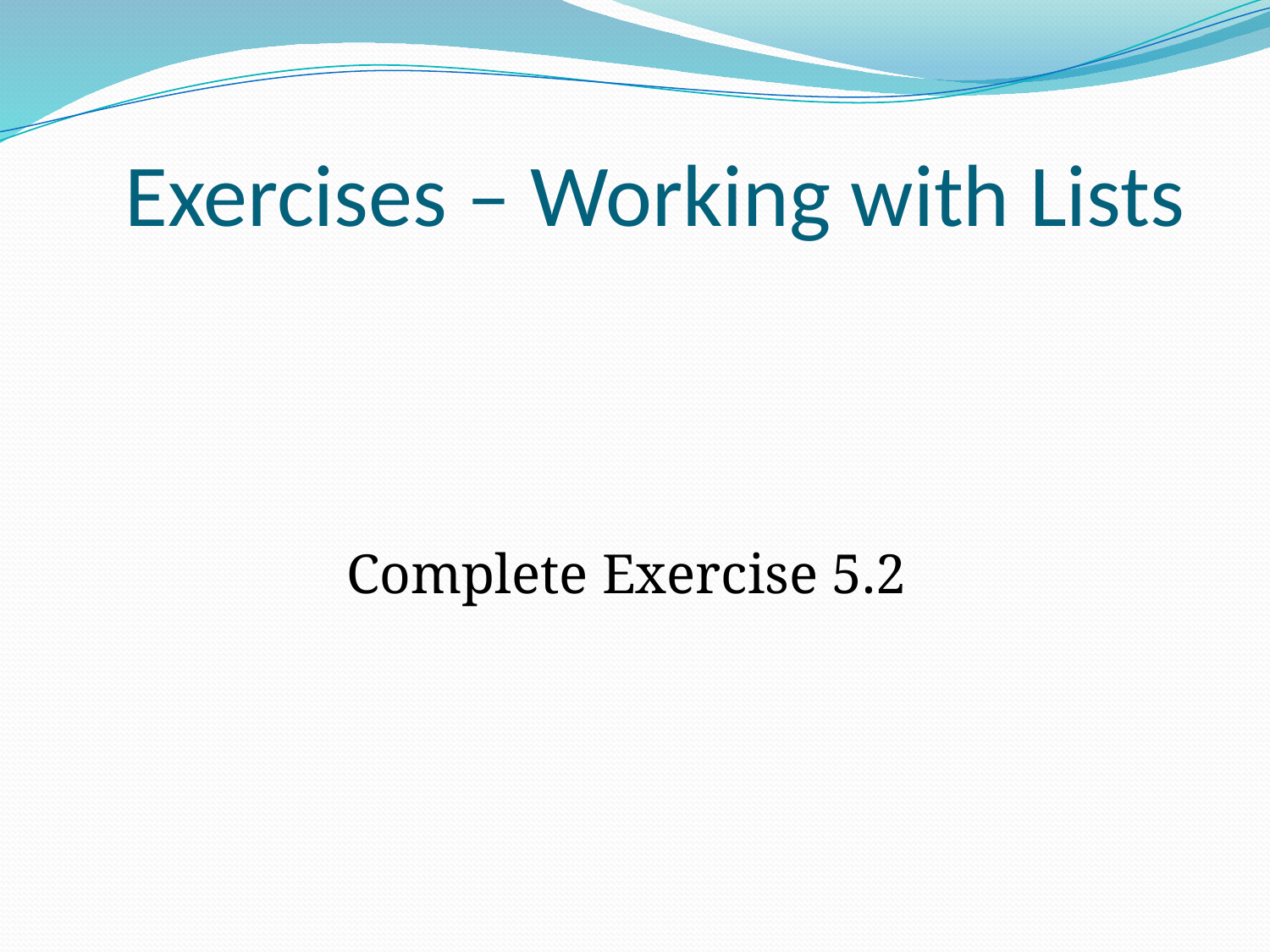

# Exercises – Working with Lists

Complete Exercise 5.2